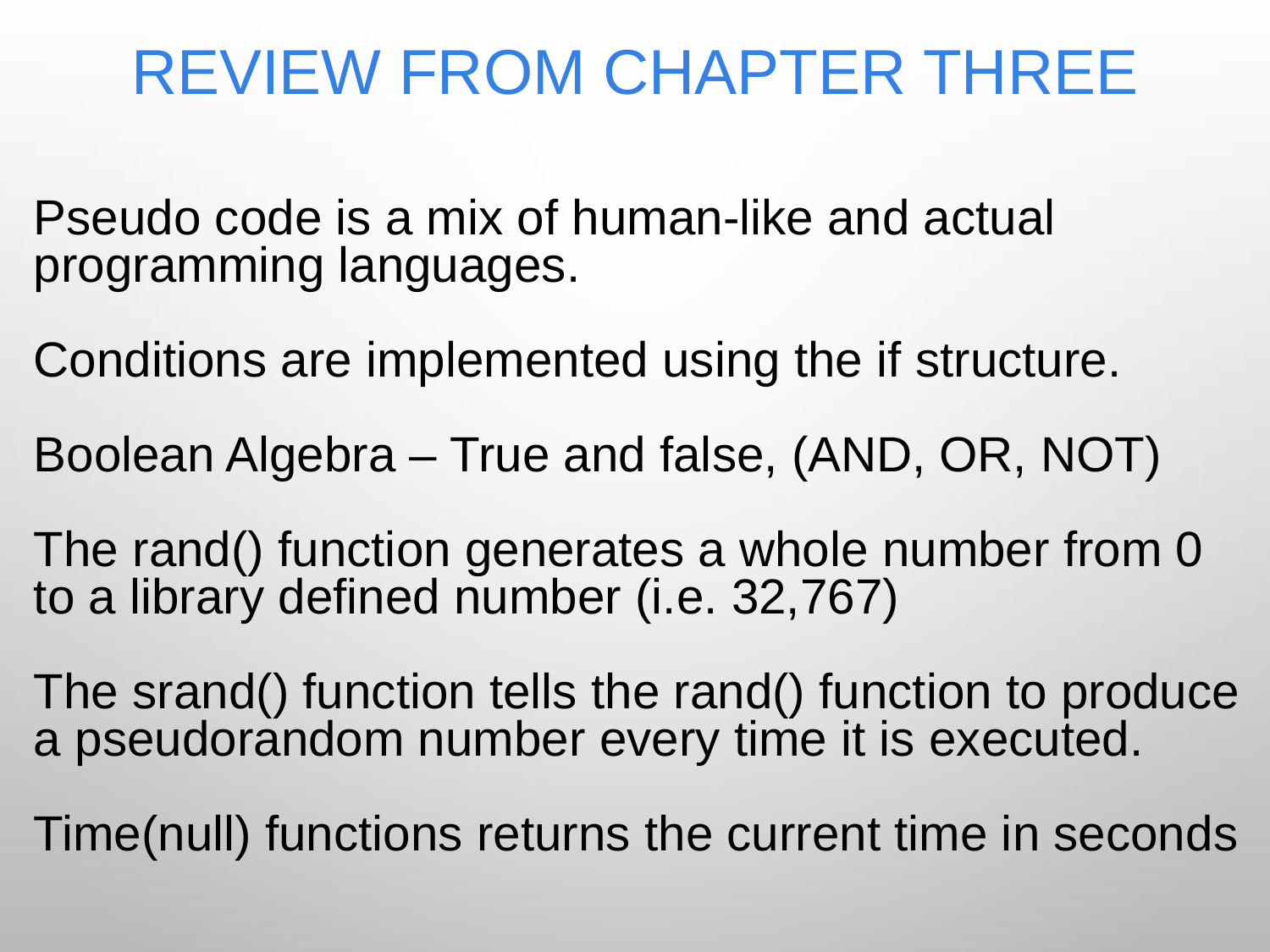

# Review from Chapter Three
Pseudo code is a mix of human-like and actual programming languages.

Conditions are implemented using the if structure.

Boolean Algebra – True and false, (AND, OR, NOT)

The rand() function generates a whole number from 0 to a library defined number (i.e. 32,767)

The srand() function tells the rand() function to produce a pseudorandom number every time it is executed.

Time(null) functions returns the current time in seconds